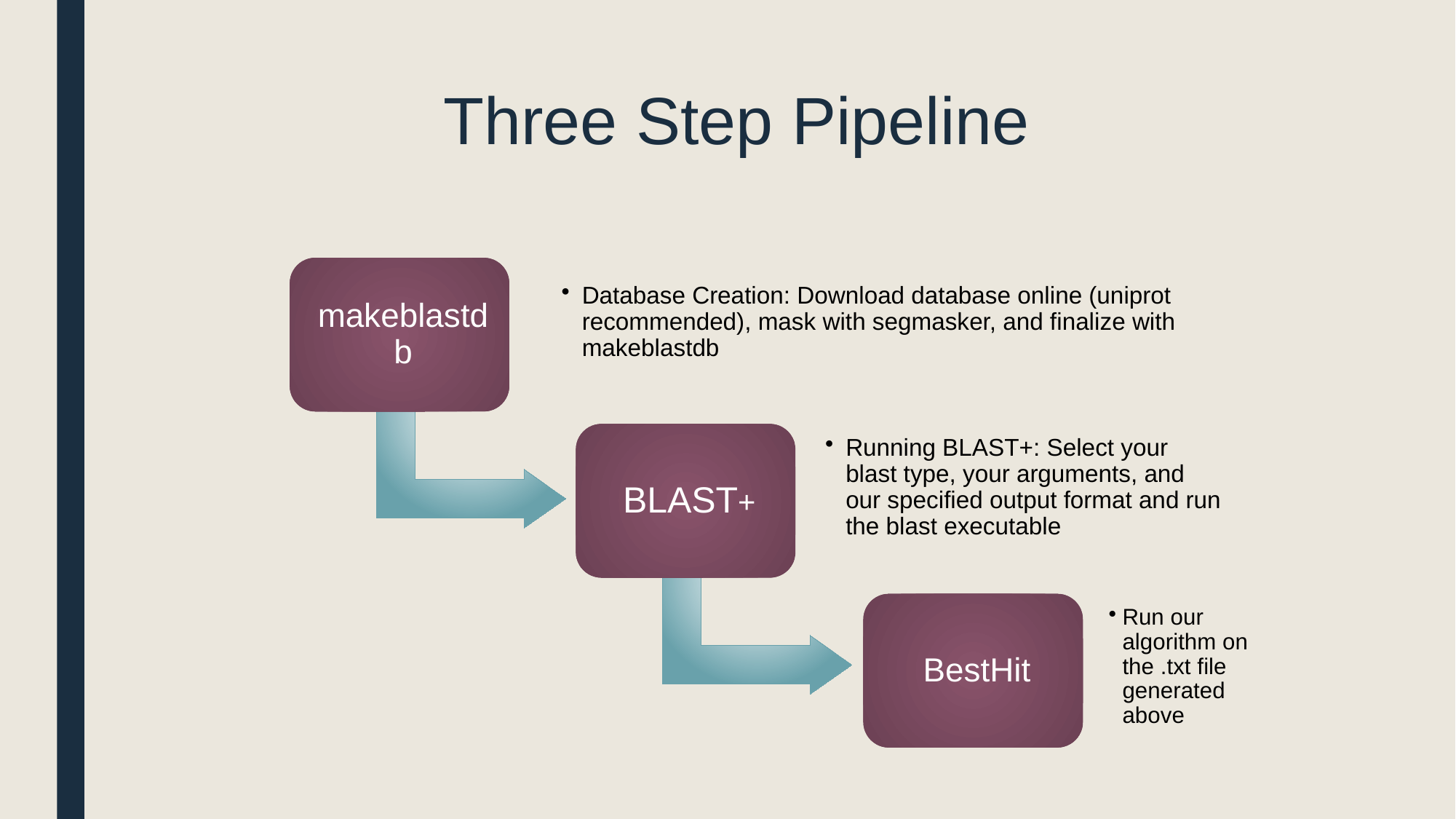

# Three Step Pipeline
makeblastdb
Database Creation: Download database online (uniprot recommended), mask with segmasker, and finalize with makeblastdb
BLAST+
Running BLAST+: Select your blast type, your arguments, and our specified output format and run the blast executable
BestHit
Run our algorithm on the .txt file generated above